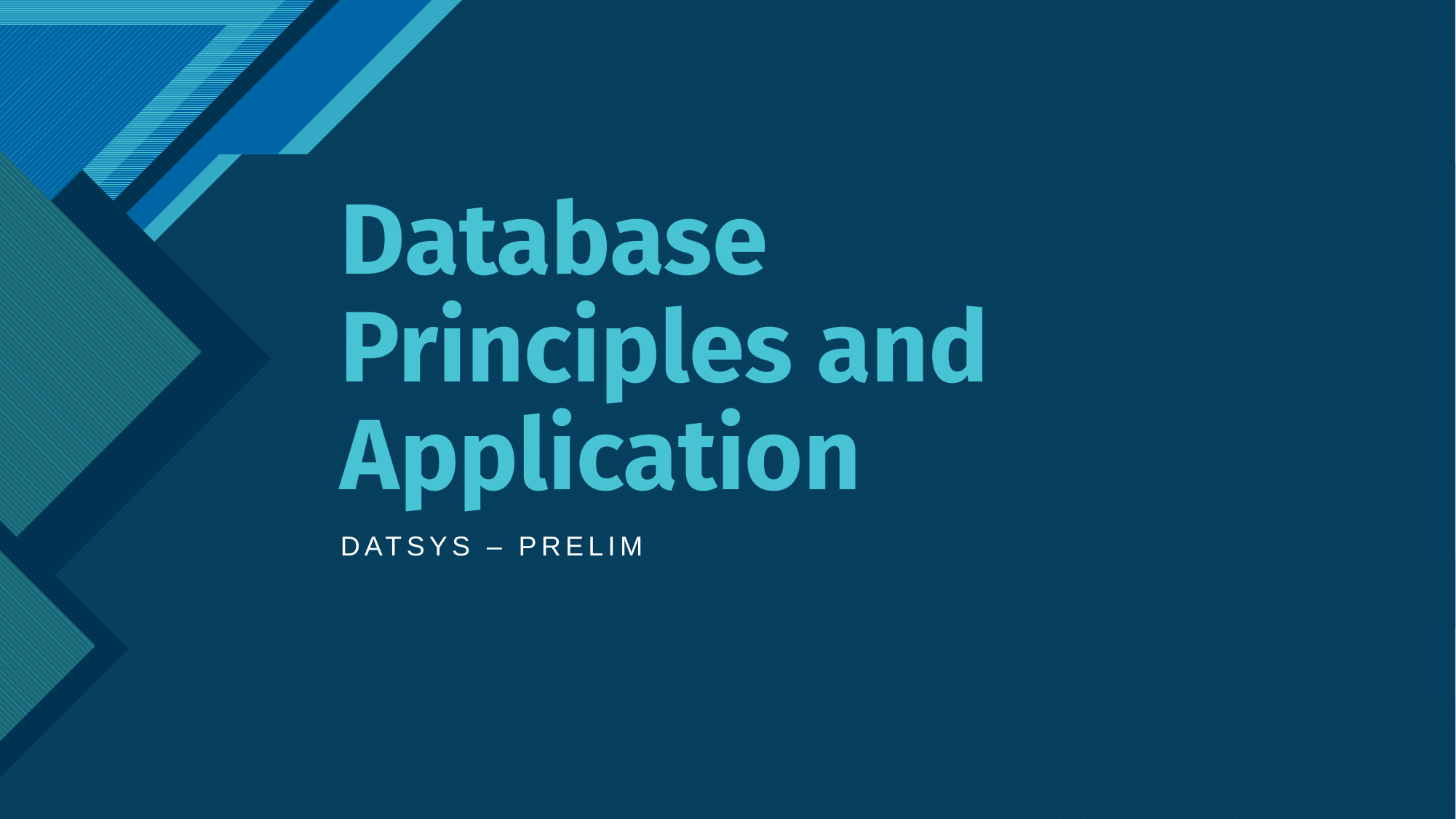

# Database Principles and Application
DATSYS – PRELIM